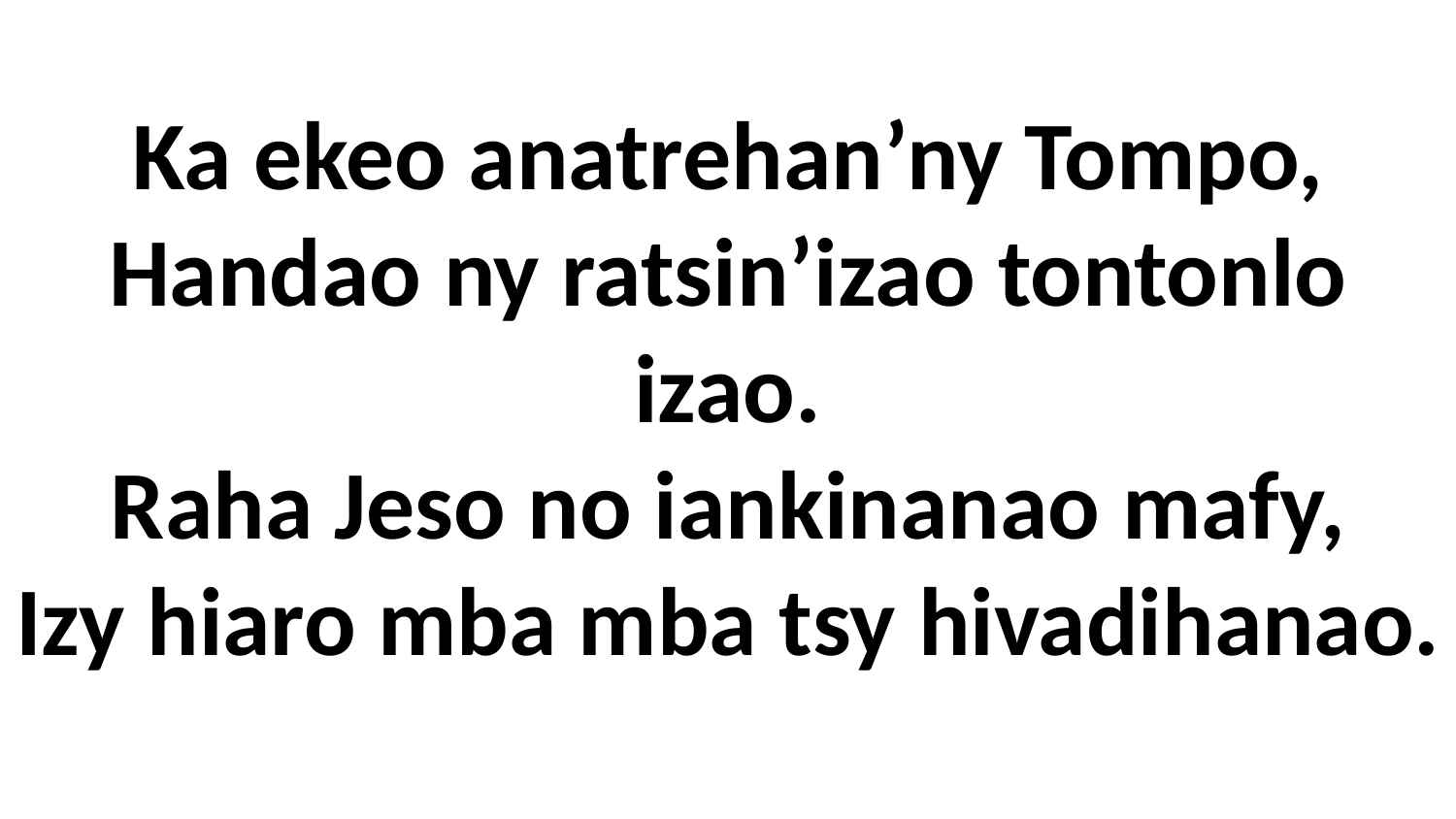

# Ka ekeo anatrehan’ny Tompo, Handao ny ratsin’izao tontonlo izao. Raha Jeso no iankinanao mafy, Izy hiaro mba mba tsy hivadihanao.